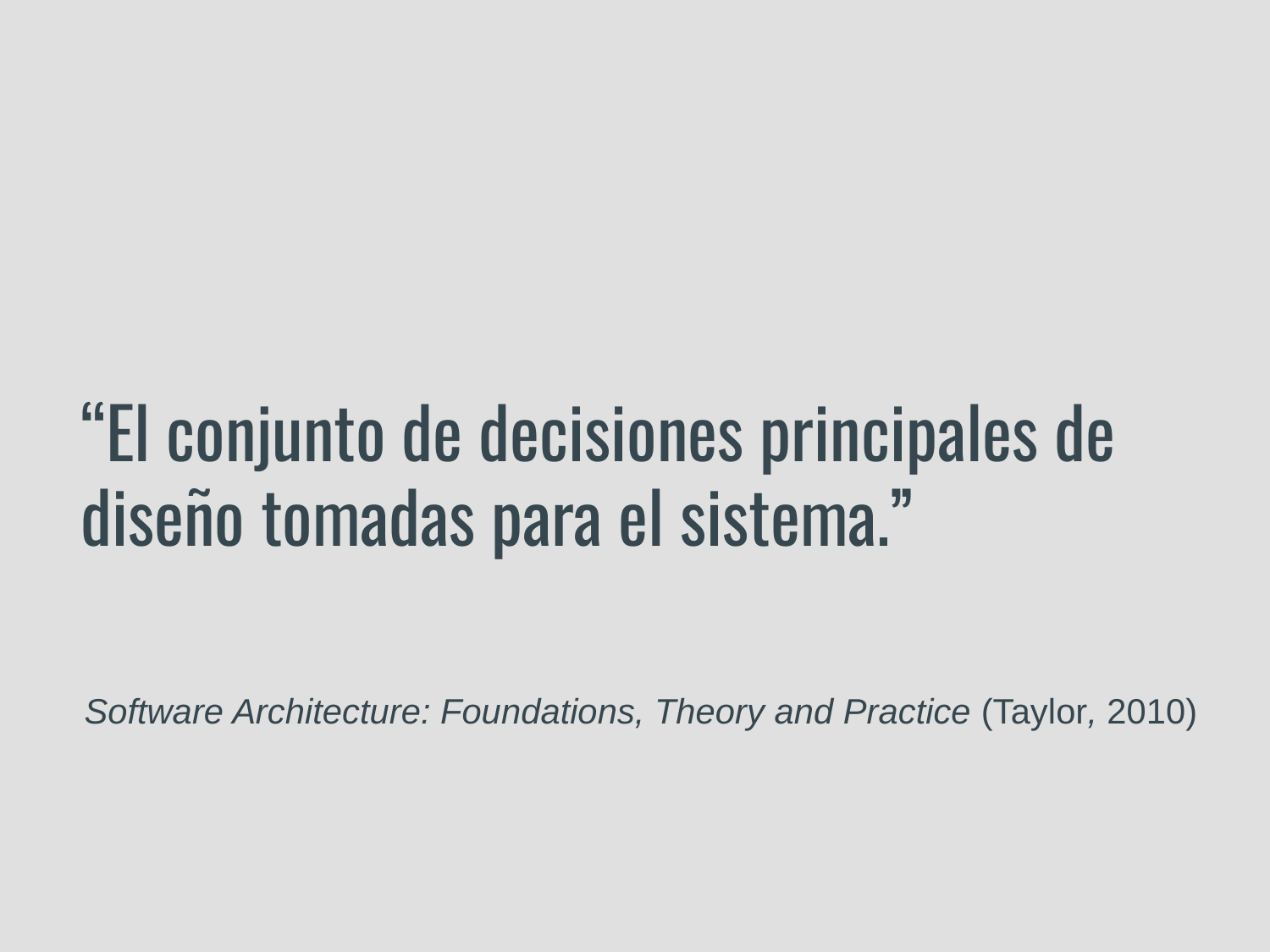

# “El conjunto de decisiones principales de diseño tomadas para el sistema.”
Software Architecture: Foundations, Theory and Practice (Taylor, 2010)